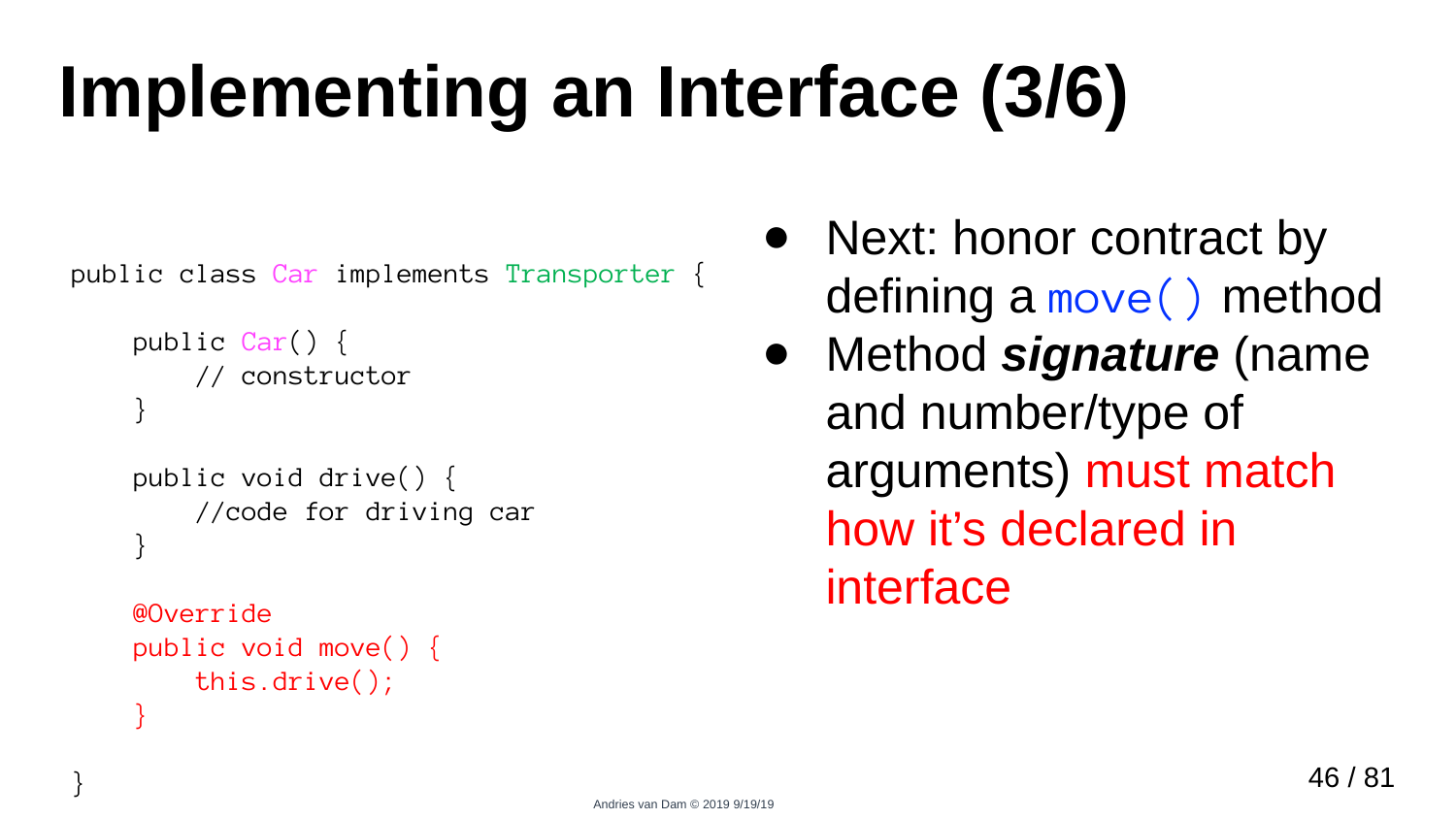

# Implementing an Interface (3/6)
Next: honor contract by defining a move() method
Method signature (name and number/type of arguments) must match how it’s declared in interface

public class Car implements Transporter {

    public Car() {
        // constructor
    }

    public void drive() {
        //code for driving car
    }

    @Override
    public void move() {
        this.drive();
    }

}
46 / 81